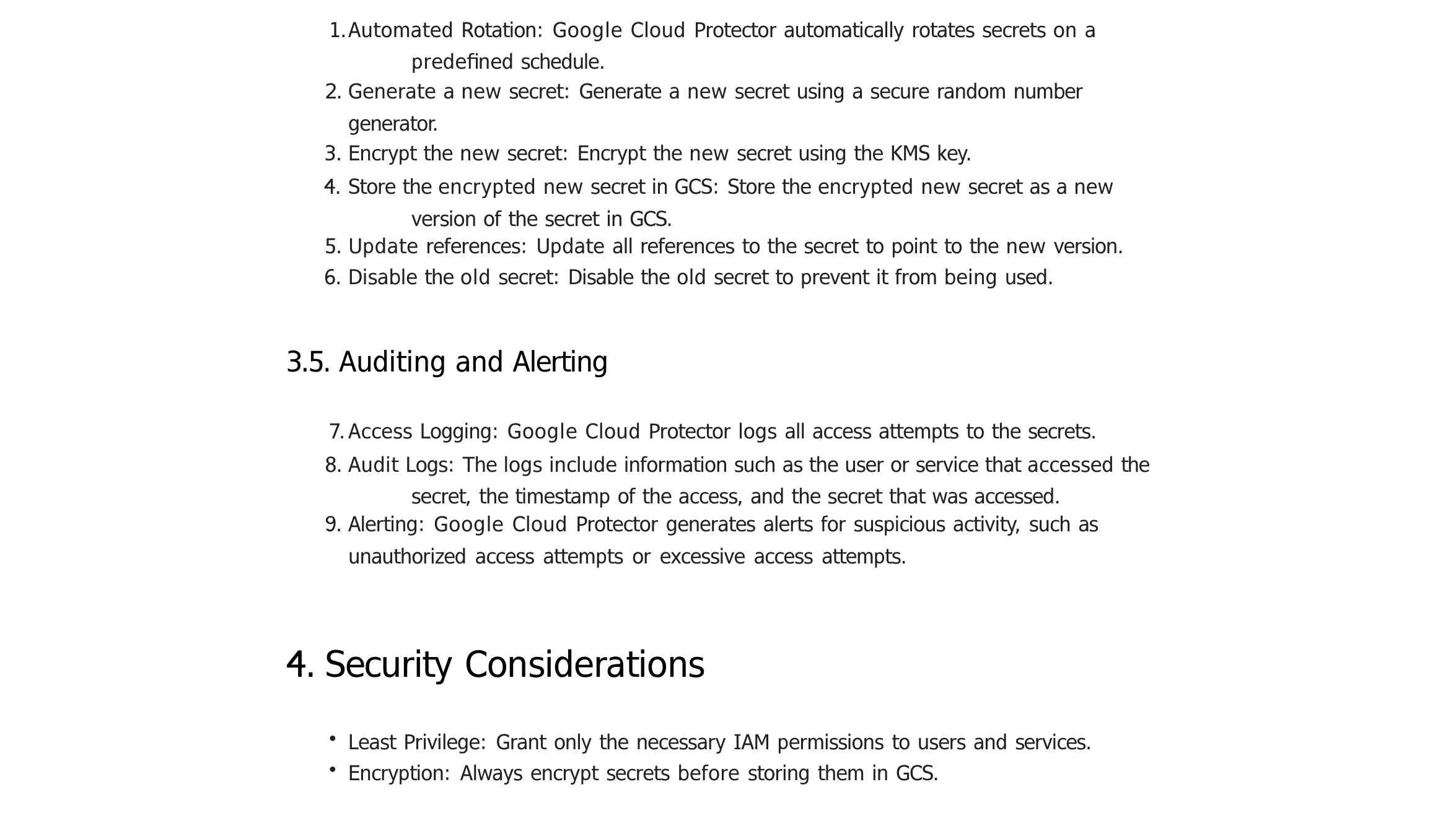

Automated Rotation: Google Cloud Protector automatically rotates secrets on a 	predefined schedule.
Generate a new secret: Generate a new secret using a secure random number
generator.
Encrypt the new secret: Encrypt the new secret using the KMS key.
Store the encrypted new secret in GCS: Store the encrypted new secret as a new 	version of the secret in GCS.
Update references: Update all references to the secret to point to the new version.
Disable the old secret: Disable the old secret to prevent it from being used.

3.5. Auditing and Alerting

Access Logging: Google Cloud Protector logs all access attempts to the secrets.
Audit Logs: The logs include information such as the user or service that accessed the 	secret, the timestamp of the access, and the secret that was accessed.
Alerting: Google Cloud Protector generates alerts for suspicious activity, such as
unauthorized access attempts or excessive access attempts.
Security Considerations

Least Privilege: Grant only the necessary IAM permissions to users and services.
Encryption: Always encrypt secrets before storing them in GCS.